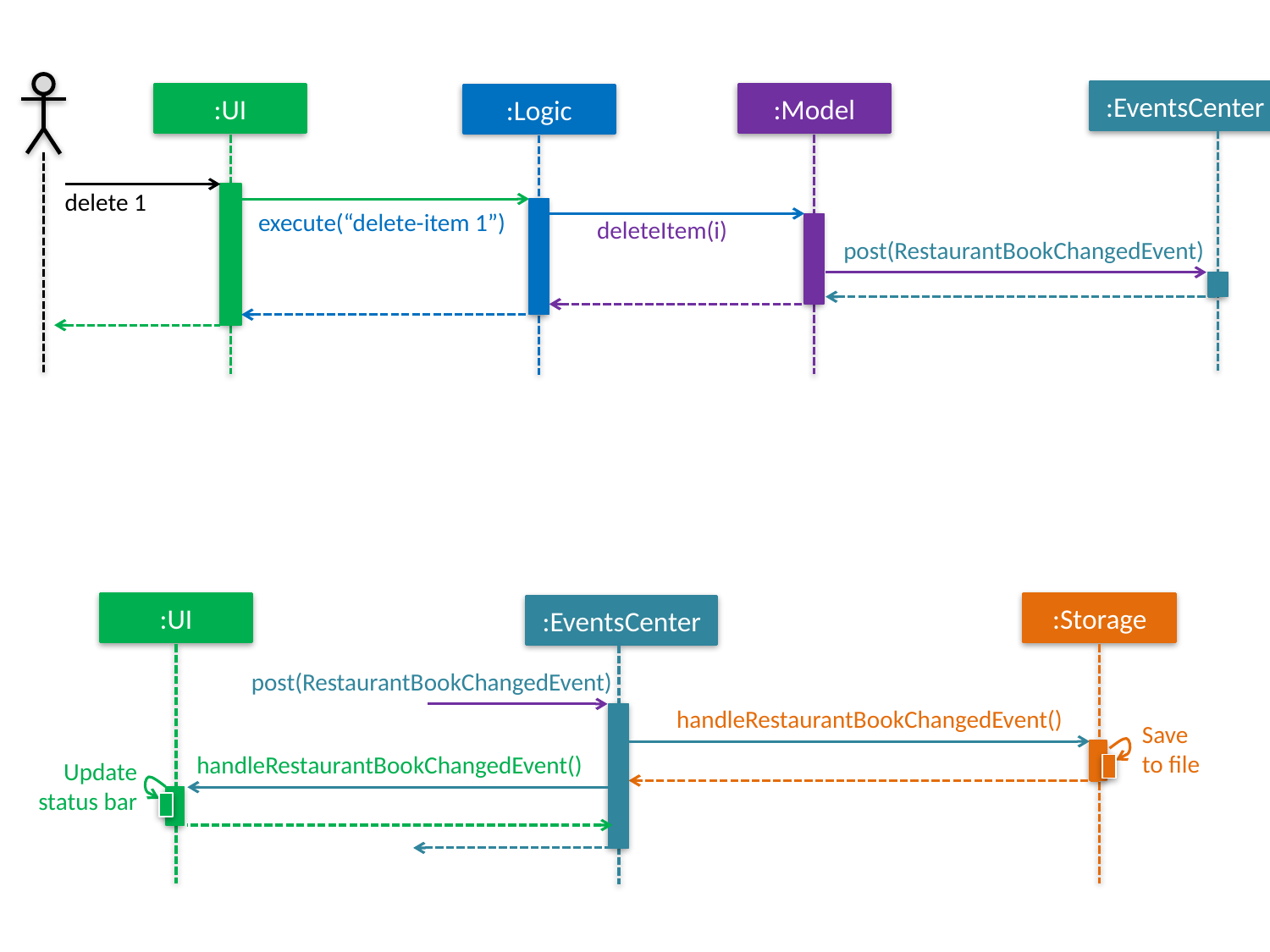

:EventsCenter
:UI
:Model
:Logic

delete 1

execute(“delete-item 1”)

deleteItem(i)
post(RestaurantBookChangedEvent)

:UI
:Storage
:EventsCenter
post(RestaurantBookChangedEvent)
handleRestaurantBookChangedEvent()

Save
to file

handleRestaurantBookChangedEvent()
Update status bar